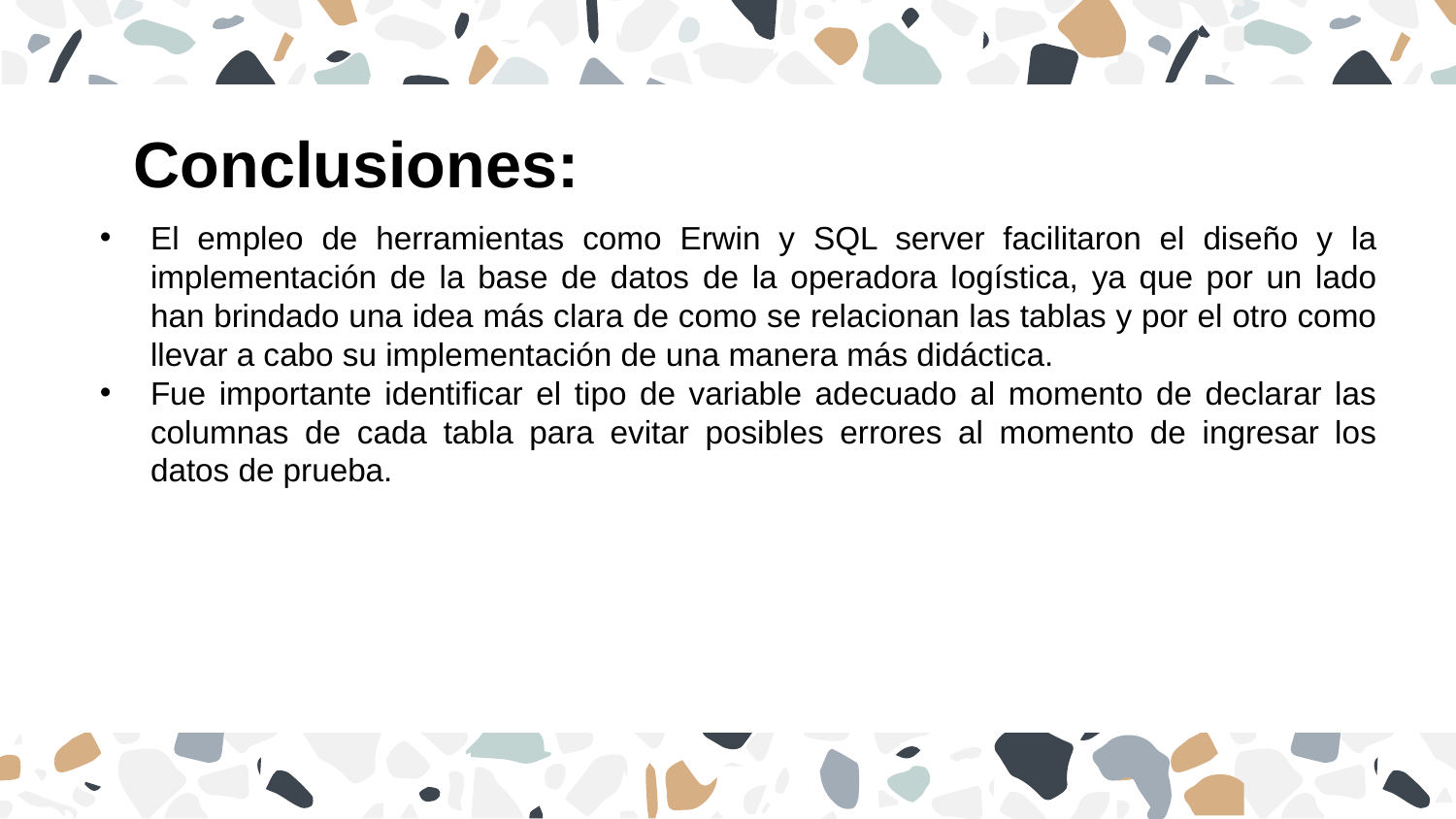

# Conclusiones:
El empleo de herramientas como Erwin y SQL server facilitaron el diseño y la implementación de la base de datos de la operadora logística, ya que por un lado han brindado una idea más clara de como se relacionan las tablas y por el otro como llevar a cabo su implementación de una manera más didáctica.
Fue importante identificar el tipo de variable adecuado al momento de declarar las columnas de cada tabla para evitar posibles errores al momento de ingresar los datos de prueba.